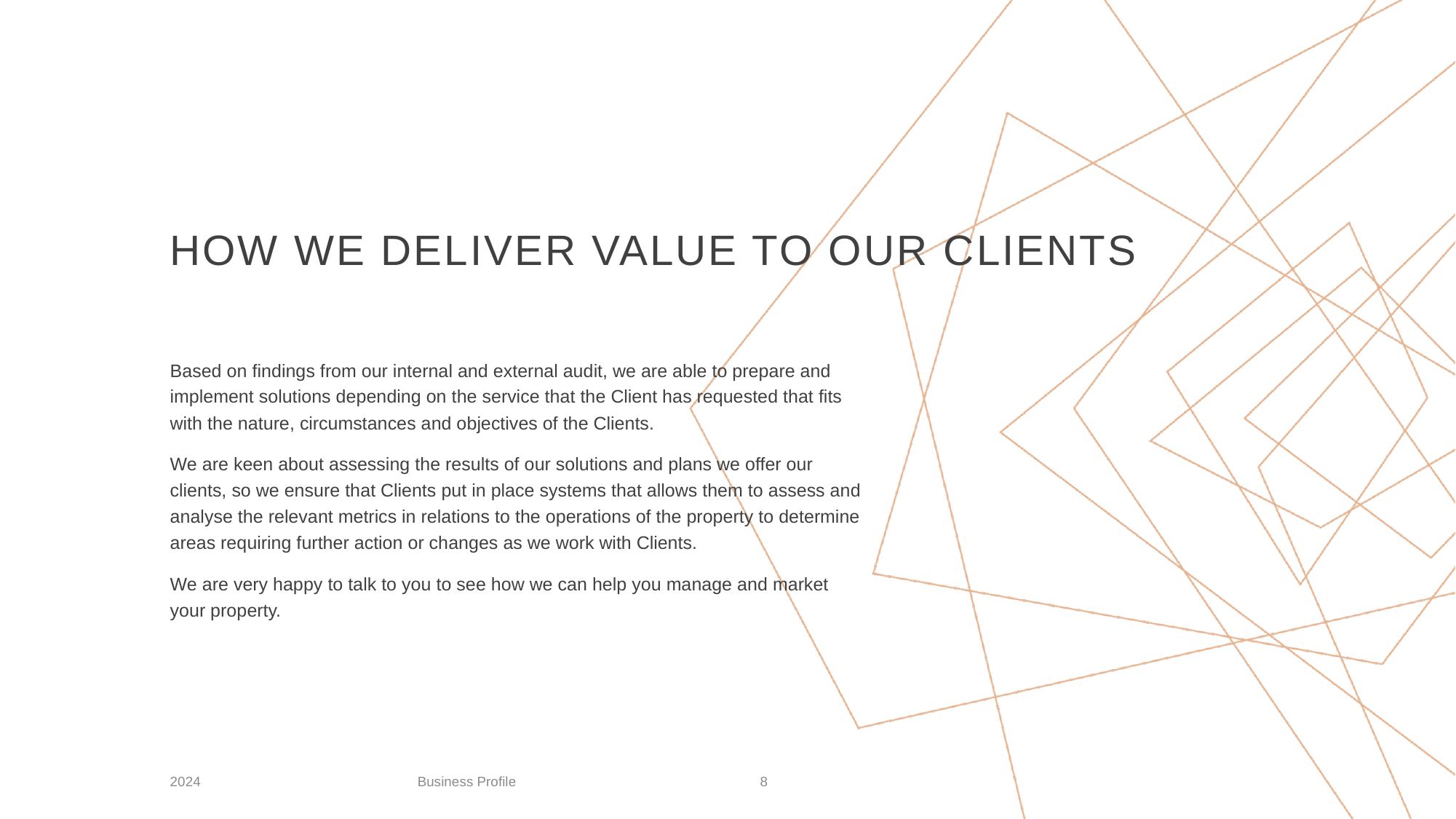

# HOW WE DELIVER VALUE TO OUR CLIENTS
Based on findings from our internal and external audit, we are able to prepare and implement solutions depending on the service that the Client has requested that fits with the nature, circumstances and objectives of the Clients.
We are keen about assessing the results of our solutions and plans we offer our clients, so we ensure that Clients put in place systems that allows them to assess and analyse the relevant metrics in relations to the operations of the property to determine areas requiring further action or changes as we work with Clients.
We are very happy to talk to you to see how we can help you manage and market your property.

Business Profile
2024
8